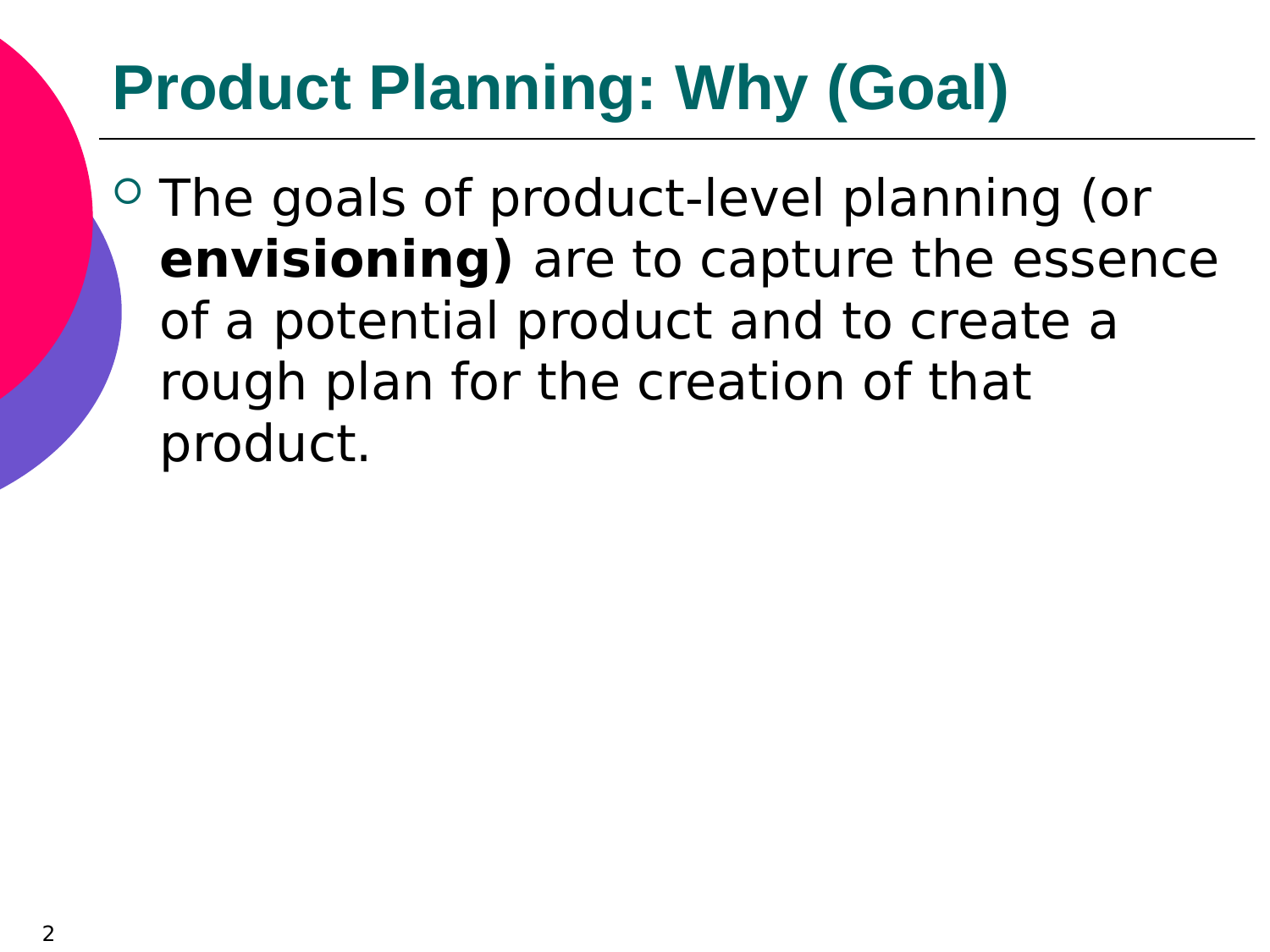

# Product Planning: Why (Goal)
The goals of product-level planning (or envisioning) are to capture the essence of a potential product and to create a rough plan for the creation of that product.

2